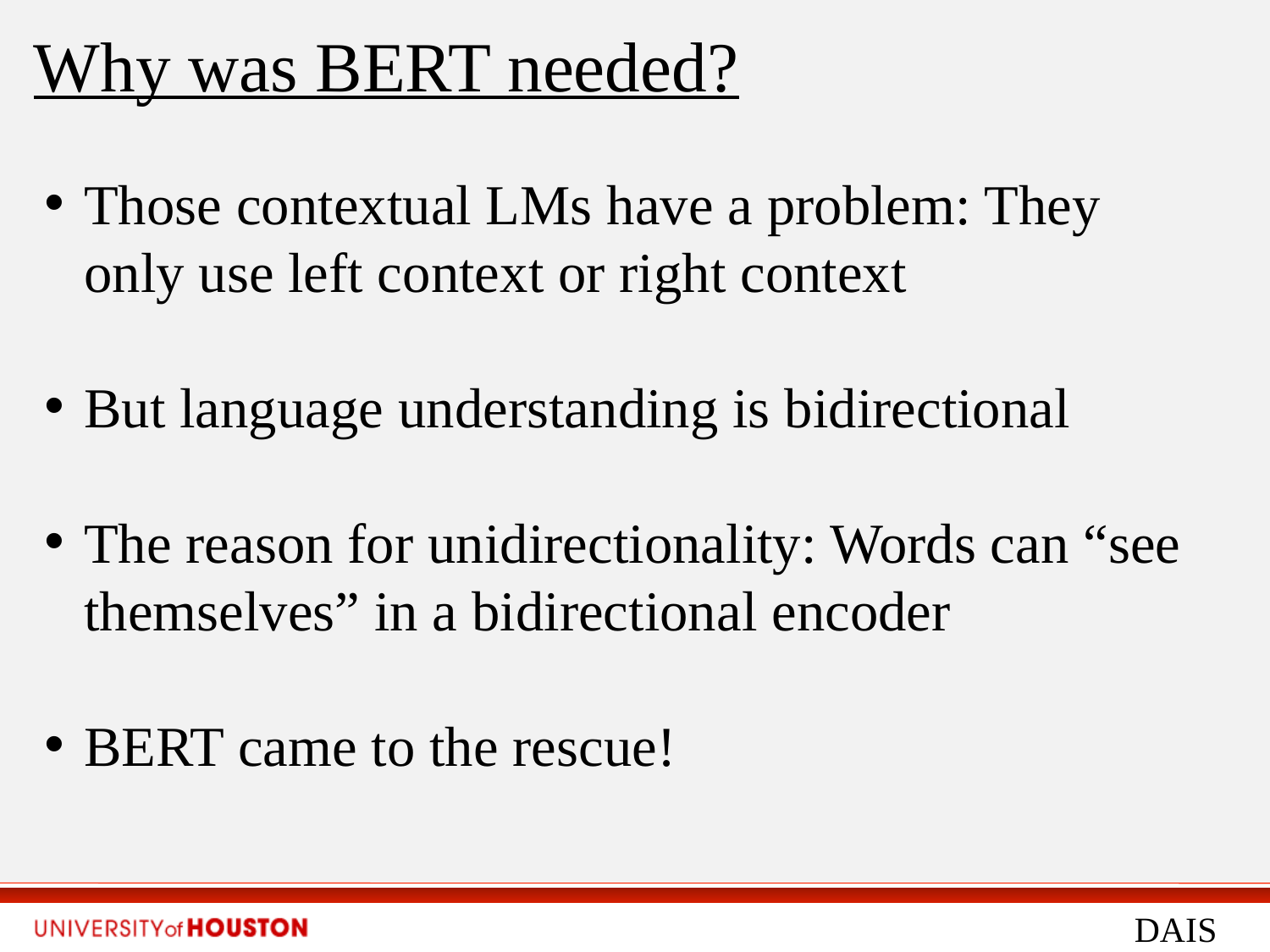

Why was BERT needed?
Those contextual LMs have a problem: They only use left context or right context

But language understanding is bidirectional

The reason for unidirectionality: Words can “see themselves” in a bidirectional encoder

BERT came to the rescue!
DAIS